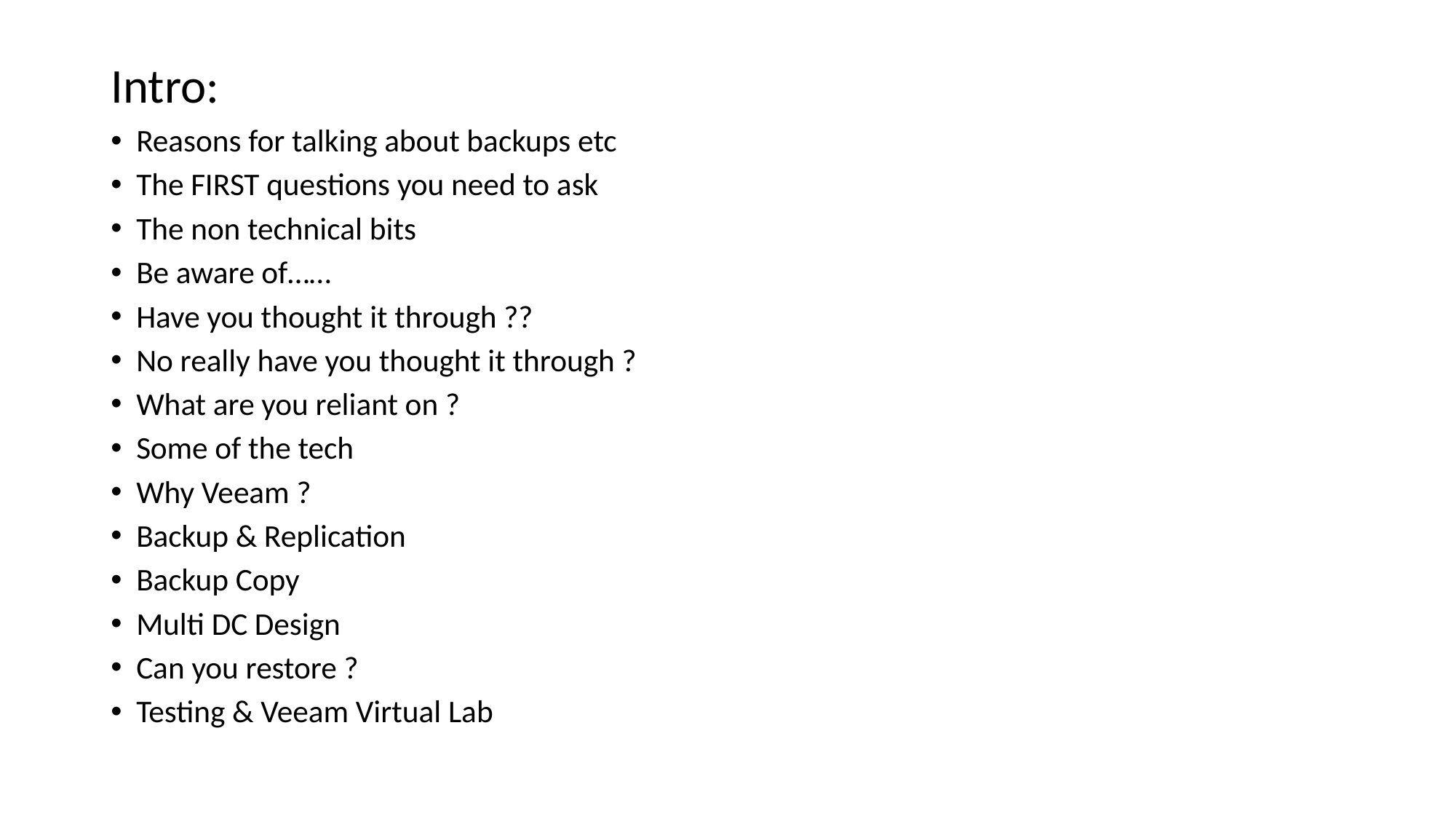

# Intro:
Reasons for talking about backups etc
The FIRST questions you need to ask
The non technical bits
Be aware of……
Have you thought it through ??
No really have you thought it through ?
What are you reliant on ?
Some of the tech
Why Veeam ?
Backup & Replication
Backup Copy
Multi DC Design
Can you restore ?
Testing & Veeam Virtual Lab